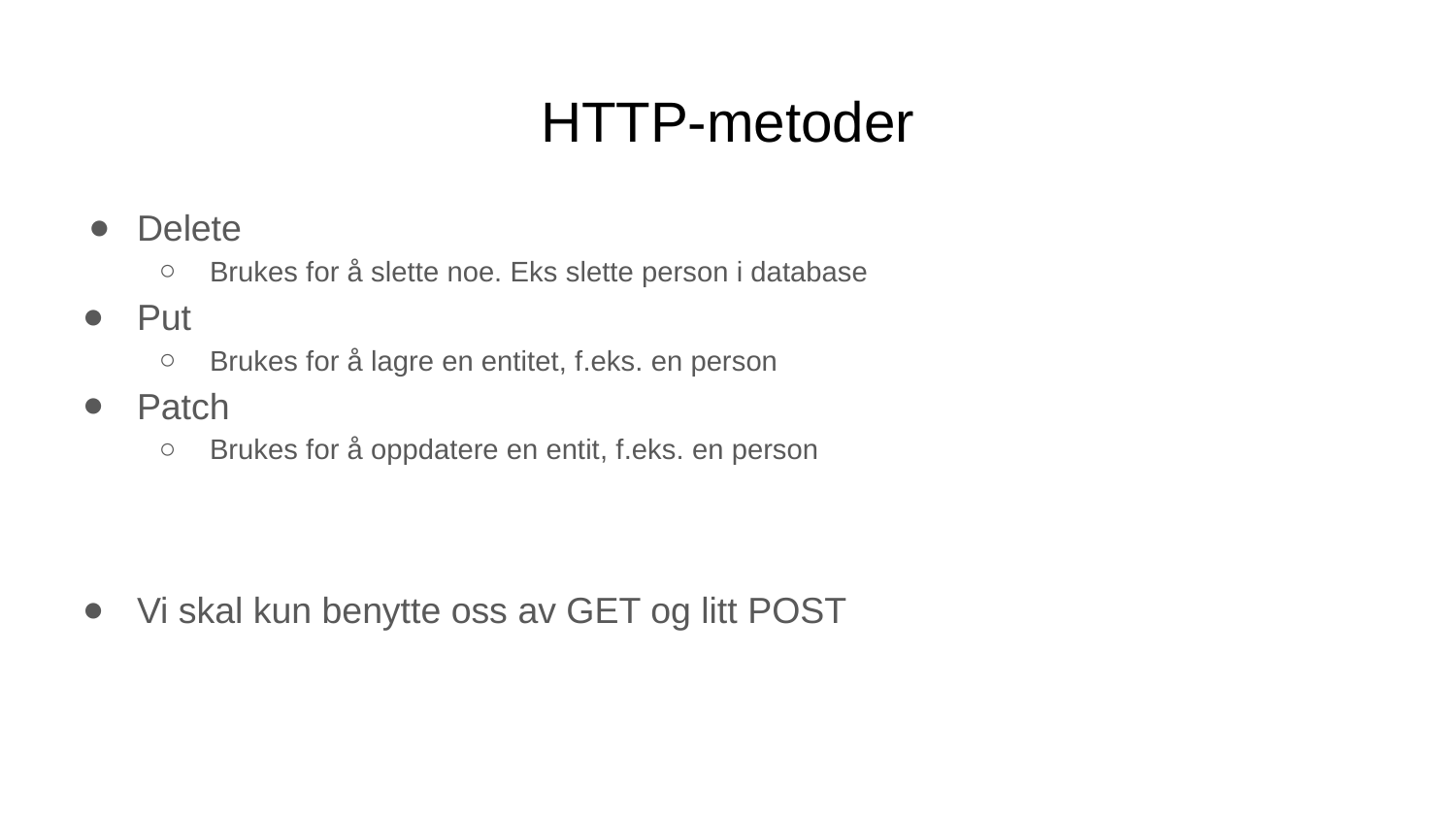

# HTTP-metoder
Delete
Brukes for å slette noe. Eks slette person i database
Put
Brukes for å lagre en entitet, f.eks. en person
Patch
Brukes for å oppdatere en entit, f.eks. en person

Vi skal kun benytte oss av GET og litt POST